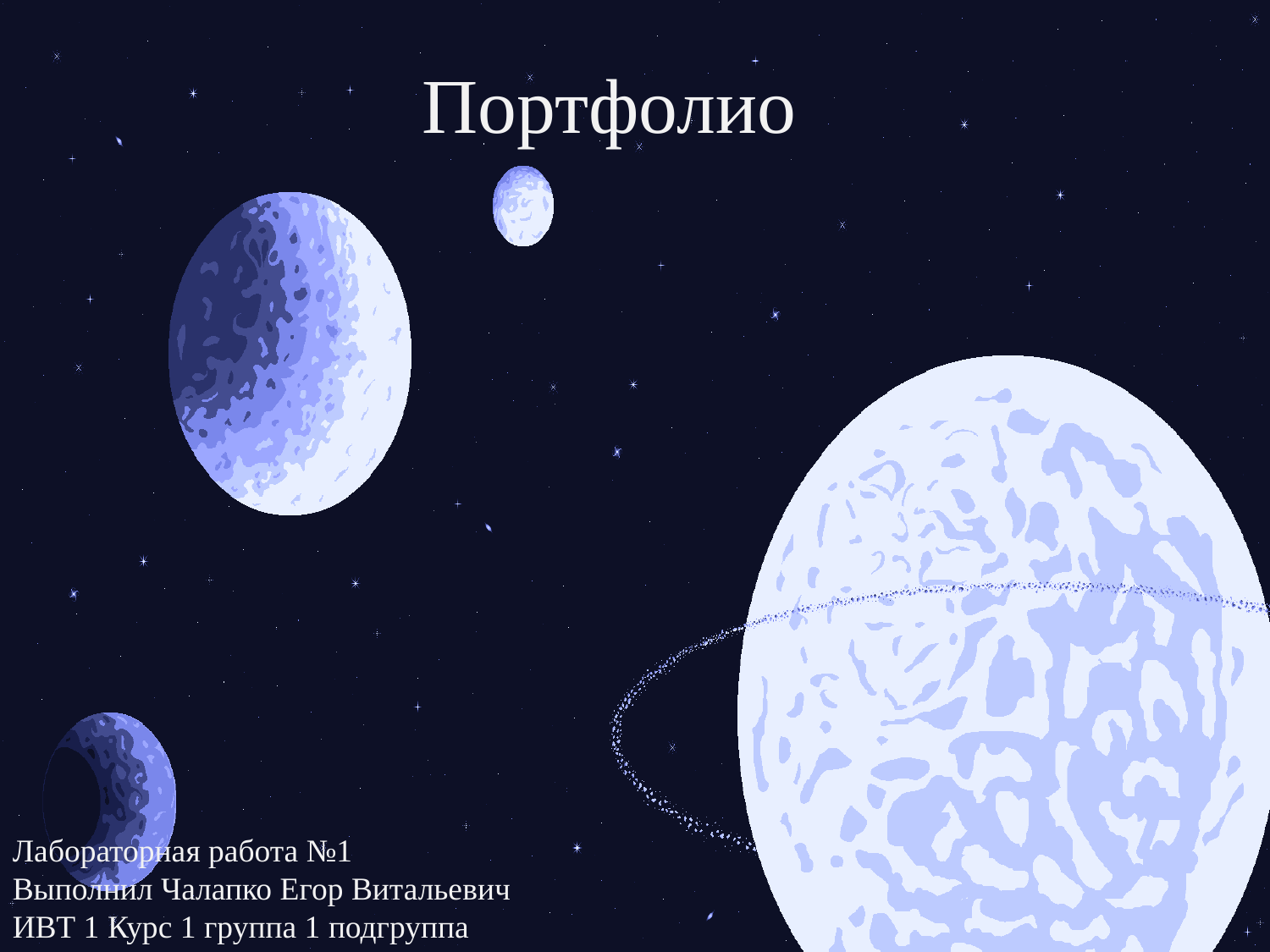

# Портфолио
Лабораторная работа №1
Выполнил Чалапко Егор Витальевич
ИВТ 1 Курс 1 группа 1 подгруппа